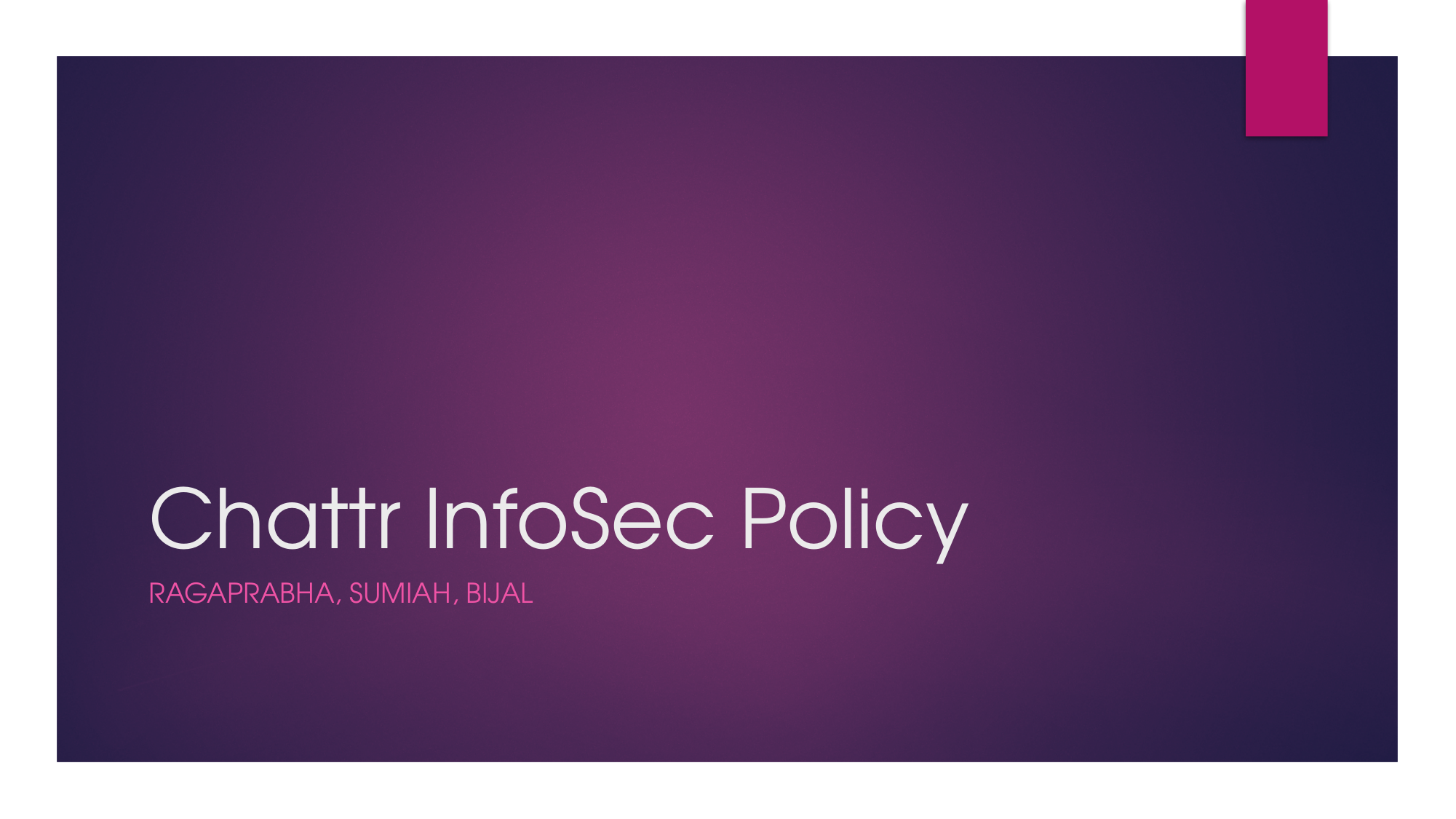

# Chattr InfoSec Policy
Ragaprabha, Sumiah, Bijal